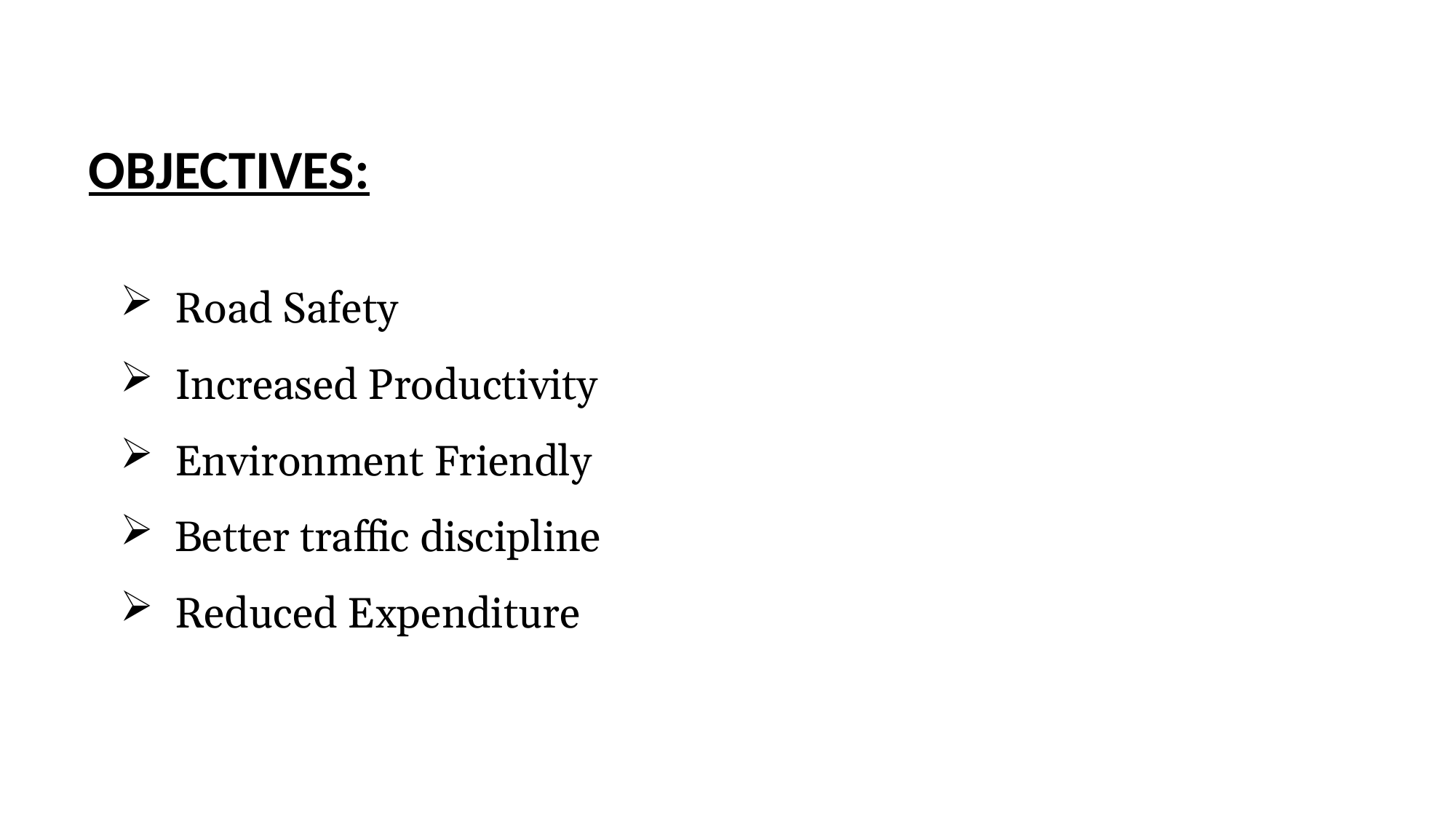

# OBJECTIVES:
Road Safety
Increased Productivity
Environment Friendly
Better traffic discipline
Reduced Expenditure